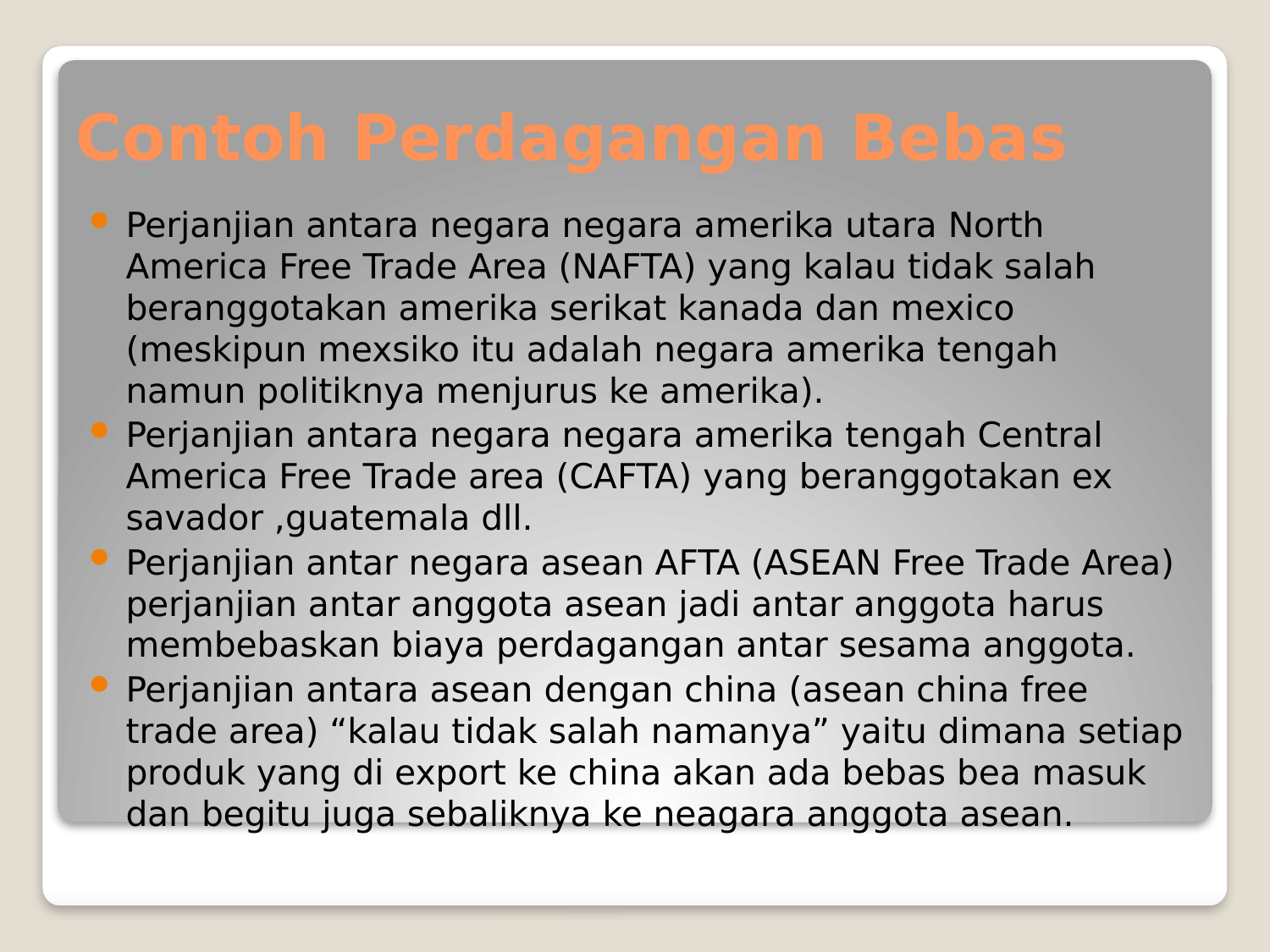

# Contoh Perdagangan Bebas
Perjanjian antara negara negara amerika utara North America Free Trade Area (NAFTA) yang kalau tidak salah beranggotakan amerika serikat kanada dan mexico (meskipun mexsiko itu adalah negara amerika tengah namun politiknya menjurus ke amerika).
Perjanjian antara negara negara amerika tengah Central America Free Trade area (CAFTA) yang beranggotakan ex savador ,guatemala dll.
Perjanjian antar negara asean AFTA (ASEAN Free Trade Area) perjanjian antar anggota asean jadi antar anggota harus membebaskan biaya perdagangan antar sesama anggota.
Perjanjian antara asean dengan china (asean china free trade area) “kalau tidak salah namanya” yaitu dimana setiap produk yang di export ke china akan ada bebas bea masuk dan begitu juga sebaliknya ke neagara anggota asean.